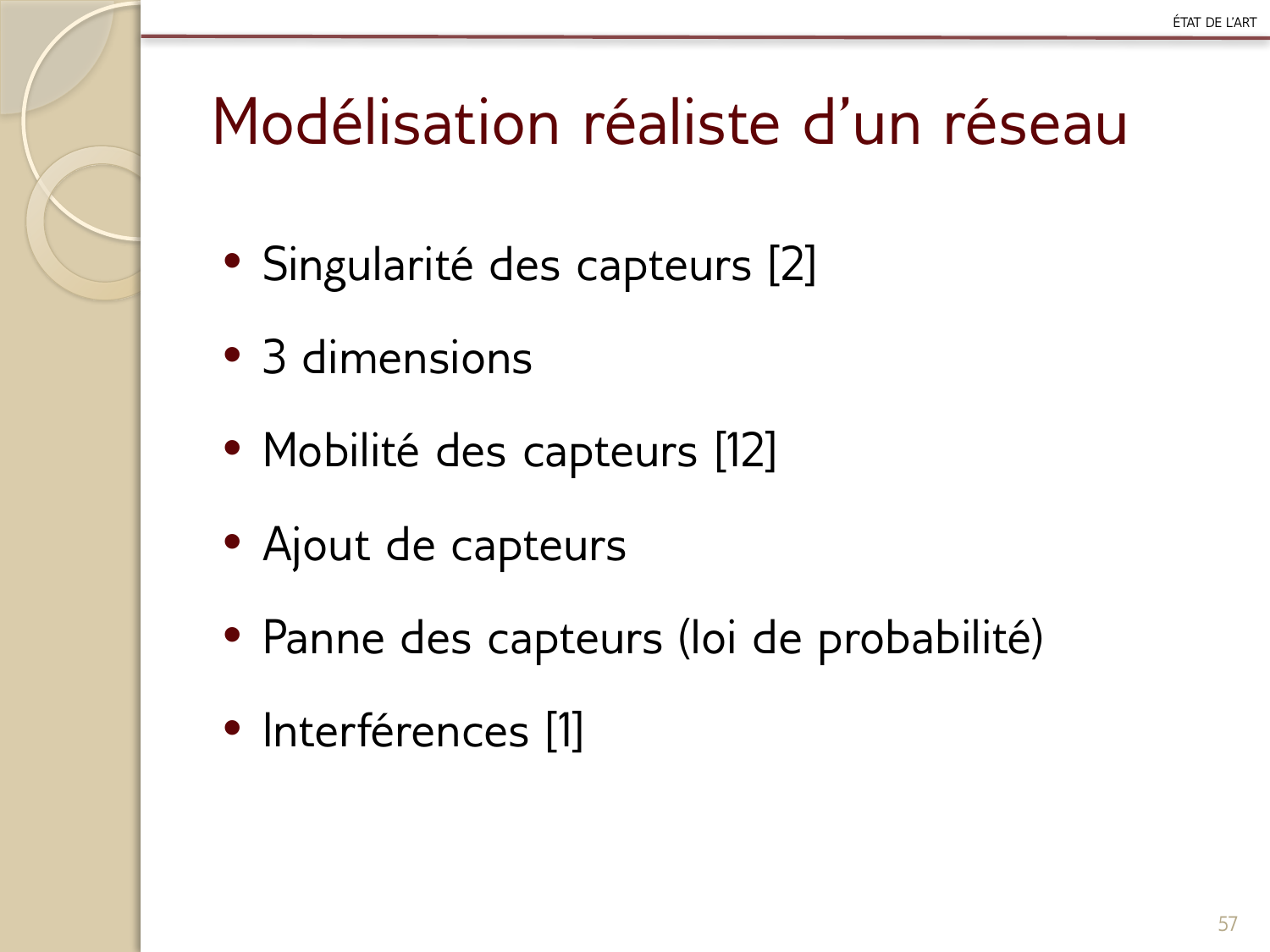

État de l’art
# Modélisation réaliste d’un réseau
Singularité des capteurs [2]
3 dimensions
Mobilité des capteurs [12]
Ajout de capteurs
Panne des capteurs (loi de probabilité)
Interférences [1]

57